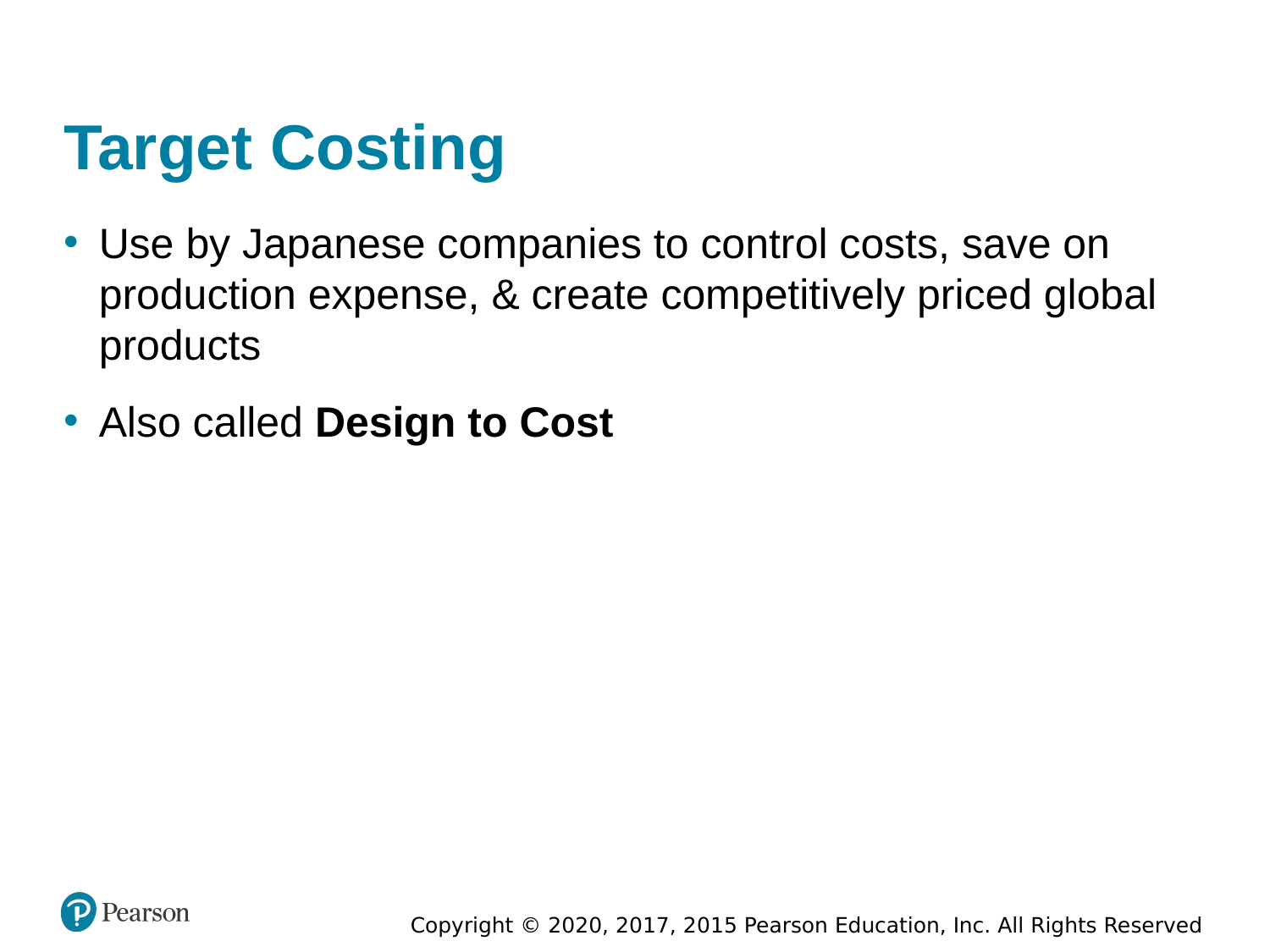

# Target Costing
Use by Japanese companies to control costs, save on production expense, & create competitively priced global products
Also called Design to Cost